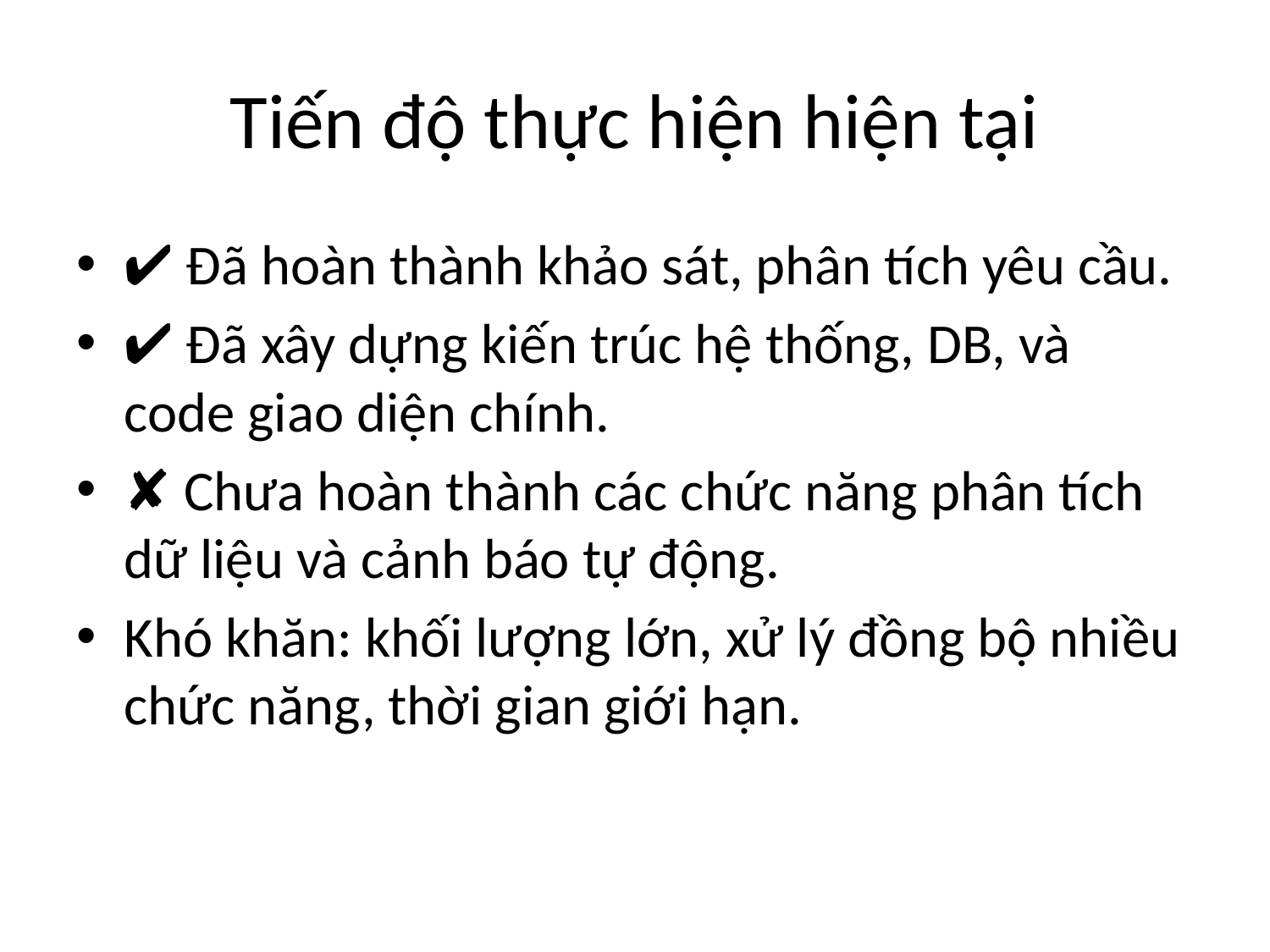

# Tiến độ thực hiện hiện tại
✔ Đã hoàn thành khảo sát, phân tích yêu cầu.
✔ Đã xây dựng kiến trúc hệ thống, DB, và code giao diện chính.
✘ Chưa hoàn thành các chức năng phân tích dữ liệu và cảnh báo tự động.
Khó khăn: khối lượng lớn, xử lý đồng bộ nhiều chức năng, thời gian giới hạn.